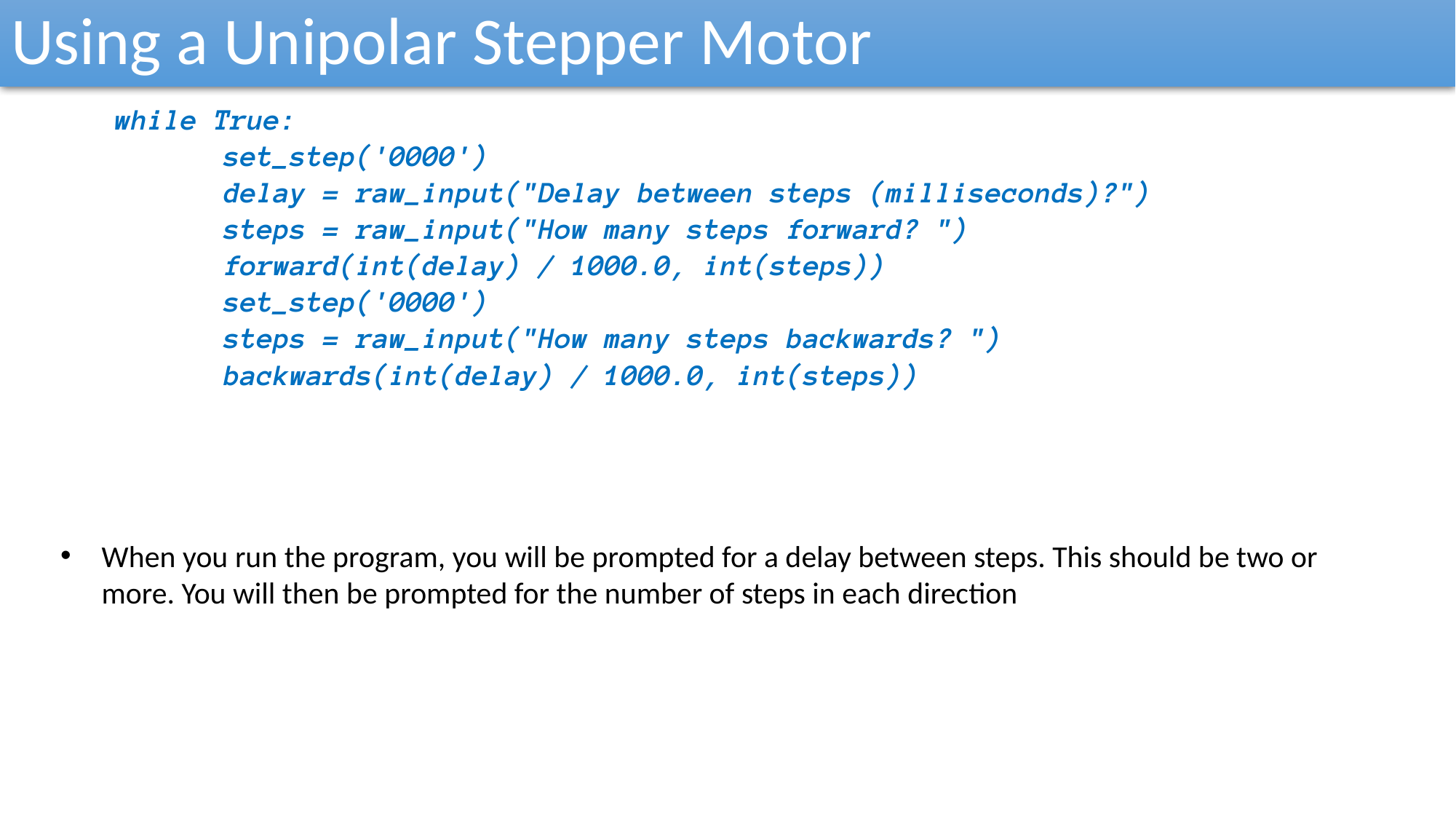

Using a Unipolar Stepper Motor
while True:
	set_step('0000')
	delay = raw_input("Delay between steps (milliseconds)?")
	steps = raw_input("How many steps forward? ")
	forward(int(delay) / 1000.0, int(steps))
	set_step('0000')
	steps = raw_input("How many steps backwards? ")
	backwards(int(delay) / 1000.0, int(steps))

When you run the program, you will be prompted for a delay between steps. This should be two or more. You will then be prompted for the number of steps in each direction